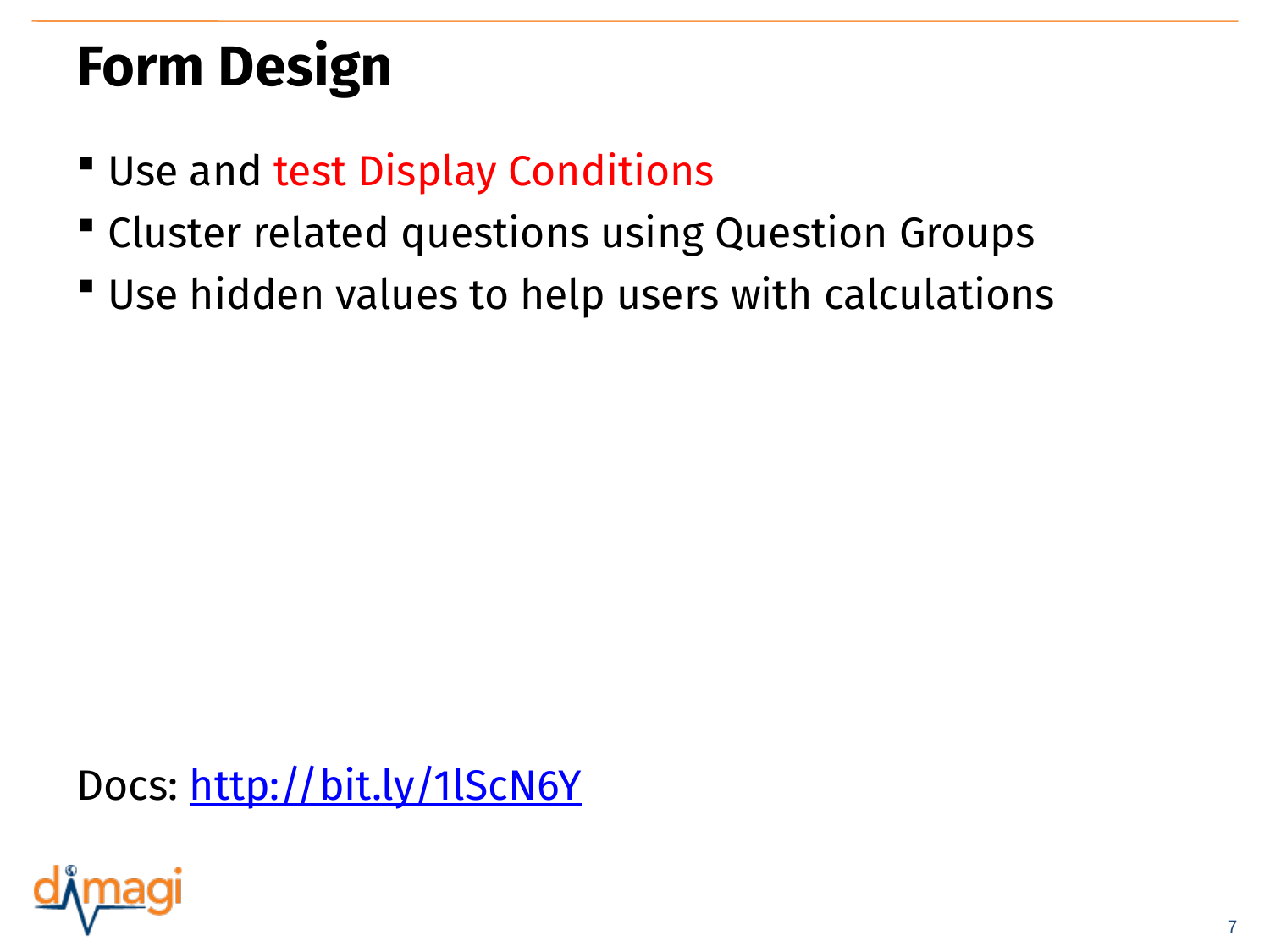

# Form Design
Use and test Display Conditions
Cluster related questions using Question Groups
Use hidden values to help users with calculations

Docs: http://bit.ly/1lScN6Y